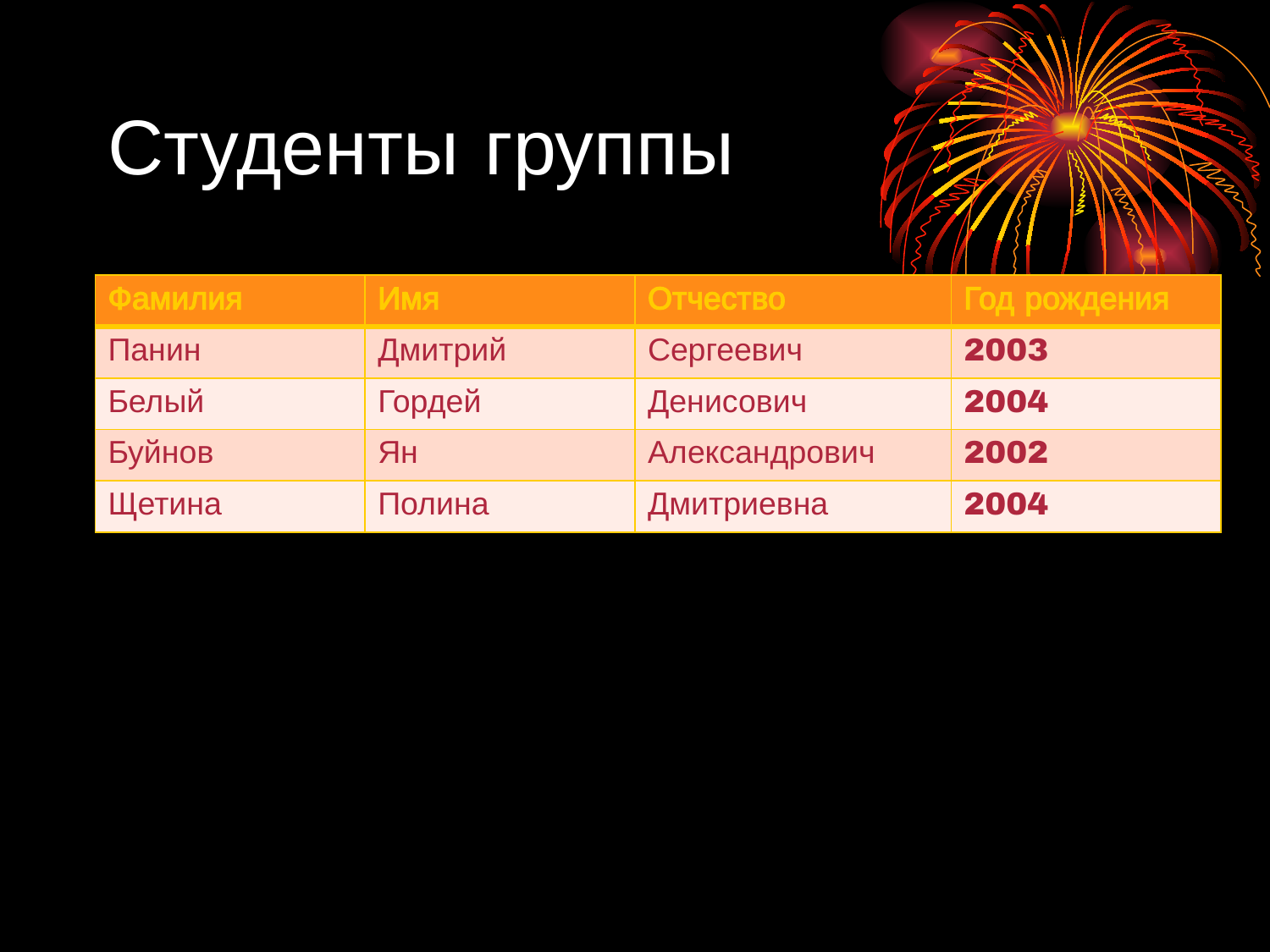

# Студенты группы
| Фамилия | Имя | Отчество | Год рождения |
| --- | --- | --- | --- |
| Панин | Дмитрий | Сергеевич | 2003 |
| Белый | Гордей | Денисович | 2004 |
| Буйнов | Ян | Александрович | 2002 |
| Щетина | Полина | Дмитриевна | 2004 |